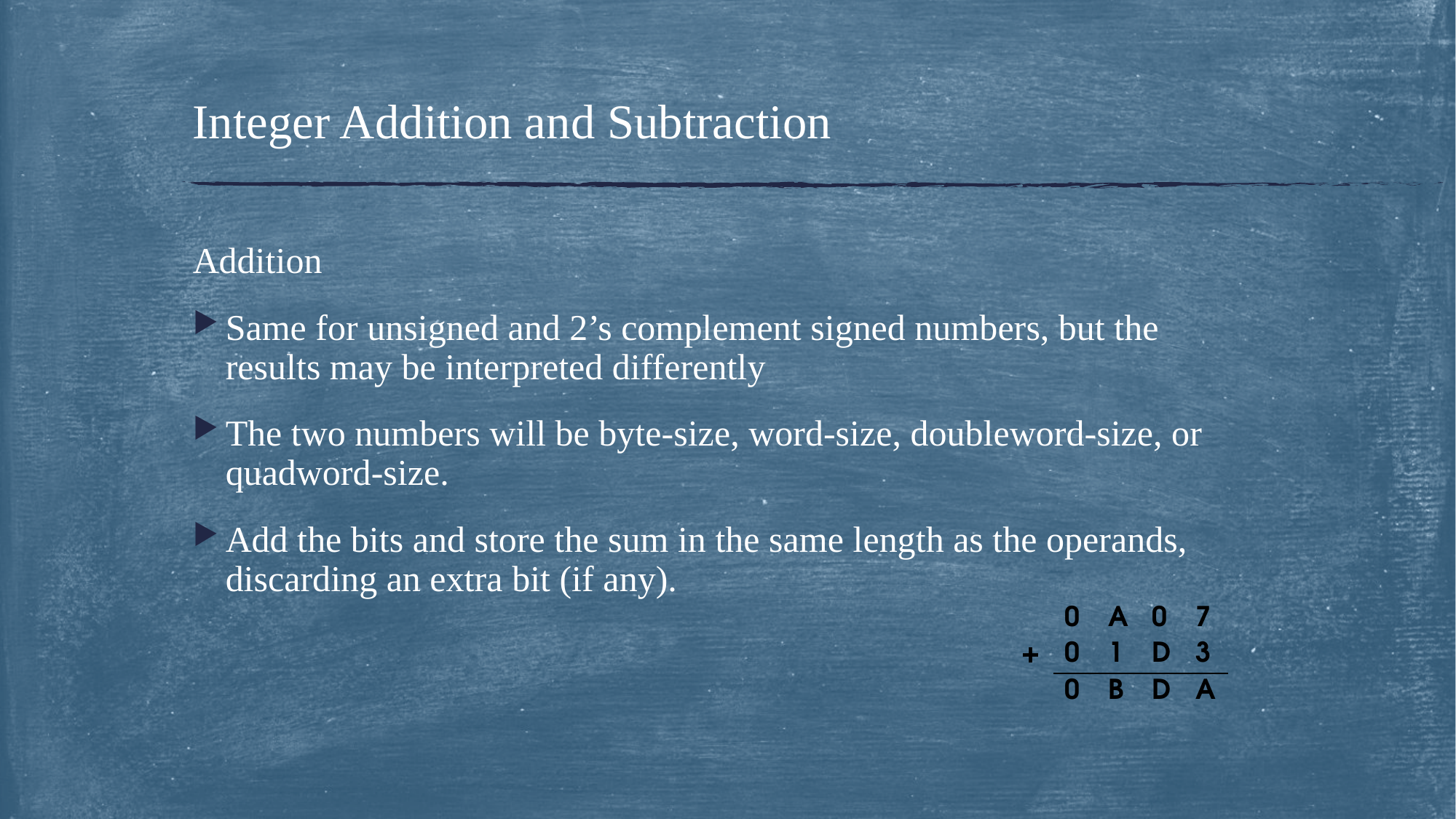

# Integer Addition and Subtraction
Addition
Same for unsigned and 2’s complement signed numbers, but the results may be interpreted differently
The two numbers will be byte-size, word-size, doubleword-size, or quadword-size.
Add the bits and store the sum in the same length as the operands, discarding an extra bit (if any).
|  | 0 | A | 0 | 7 |
| --- | --- | --- | --- | --- |
| + | 0 | 1 | D | 3 |
|  | 0 | B | D | A |